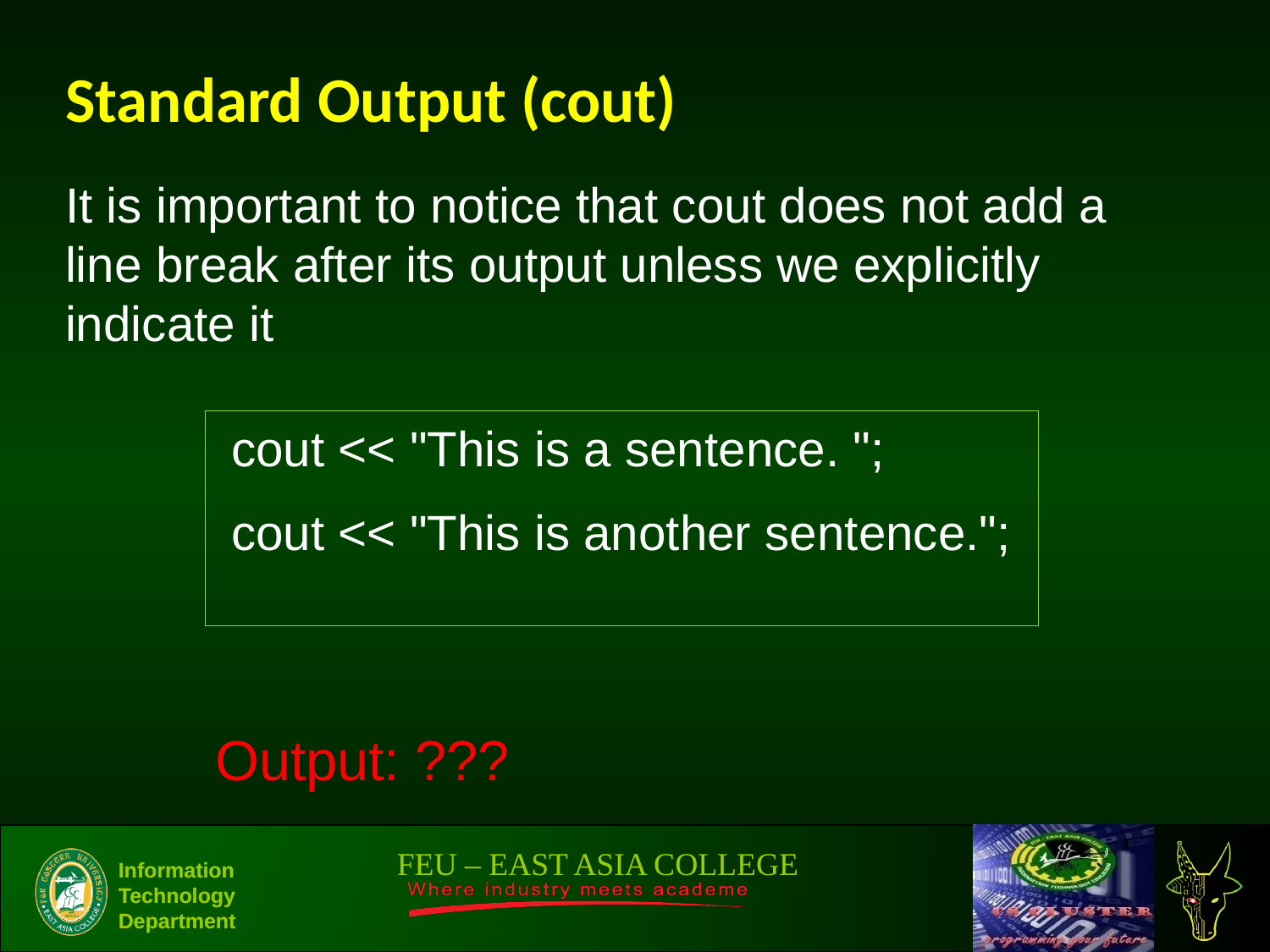

Standard Output (cout)
It is important to notice that cout does not add a line break after its output unless we explicitly indicate it
 cout << "This is a sentence. ";
 cout << "This is another sentence.";

Output: ???

6